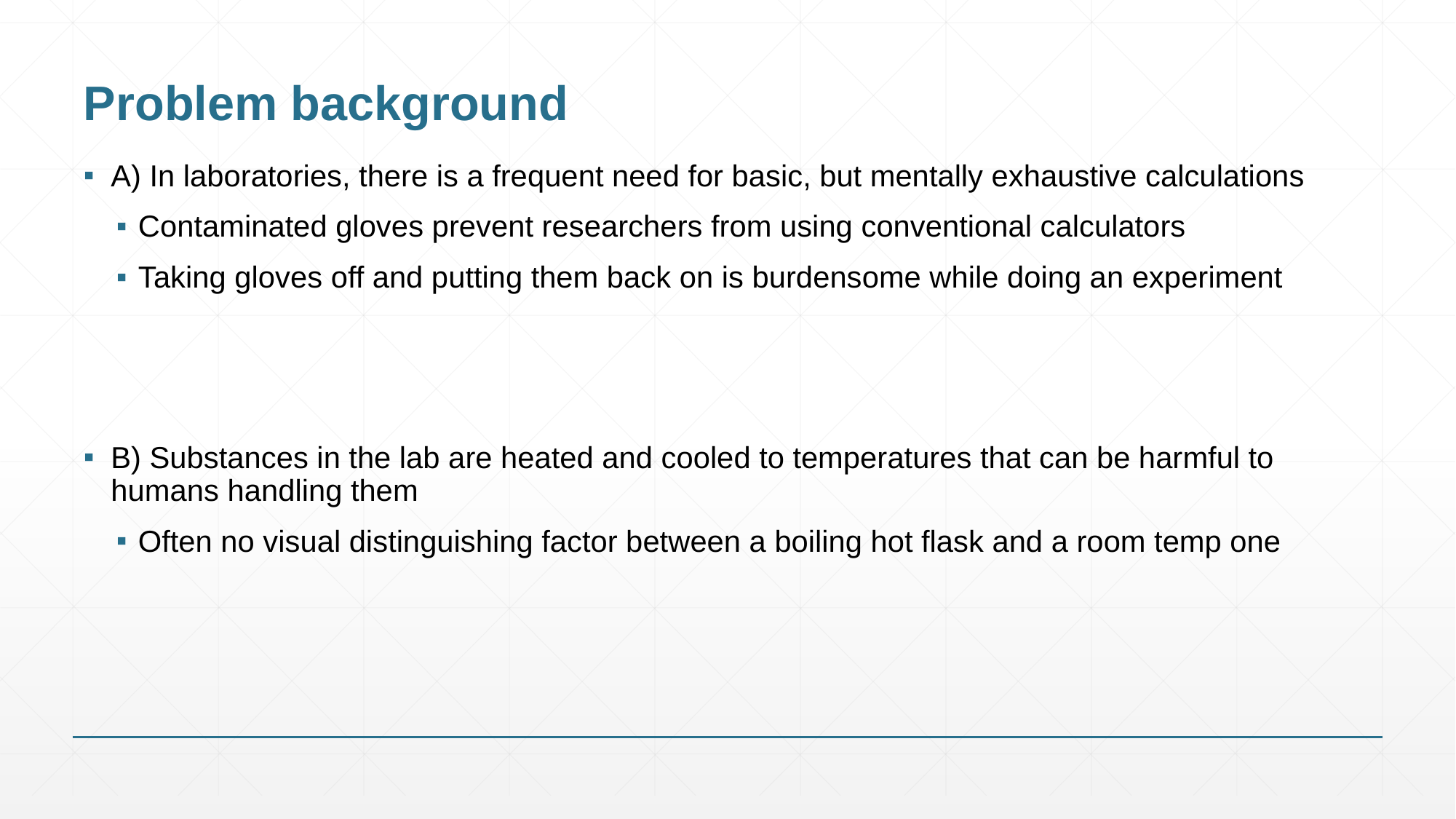

# Problem background
A) In laboratories, there is a frequent need for basic, but mentally exhaustive calculations
Contaminated gloves prevent researchers from using conventional calculators
Taking gloves off and putting them back on is burdensome while doing an experiment

B) Substances in the lab are heated and cooled to temperatures that can be harmful to humans handling them
Often no visual distinguishing factor between a boiling hot flask and a room temp one